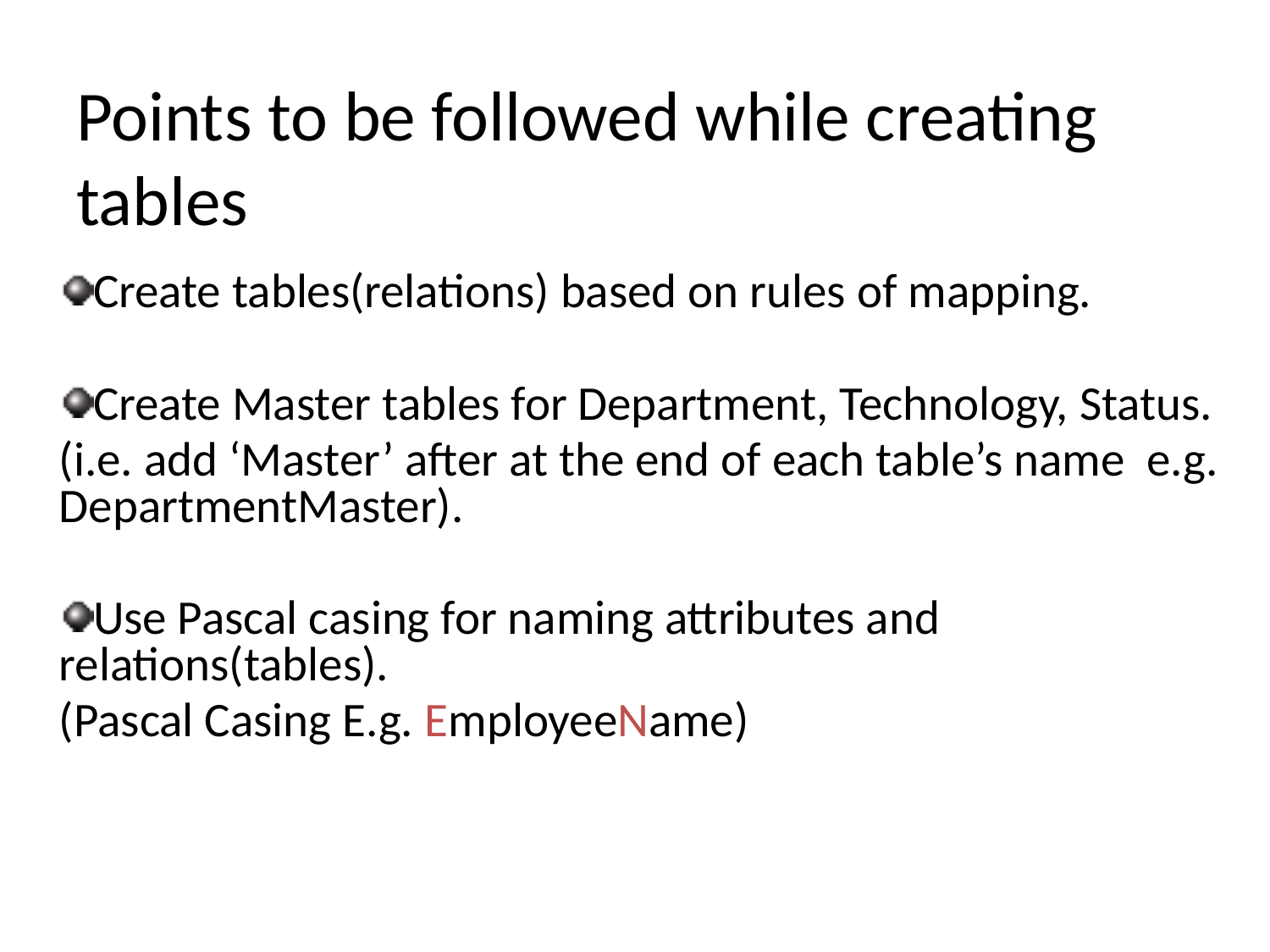

# Points to be followed while creating tables
Create tables(relations) based on rules of mapping.

Create Master tables for Department, Technology, Status.
(i.e. add ‘Master’ after at the end of each table’s name  e.g. DepartmentMaster).

Use Pascal casing for naming attributes and relations(tables).
(Pascal Casing E.g. EmployeeName)